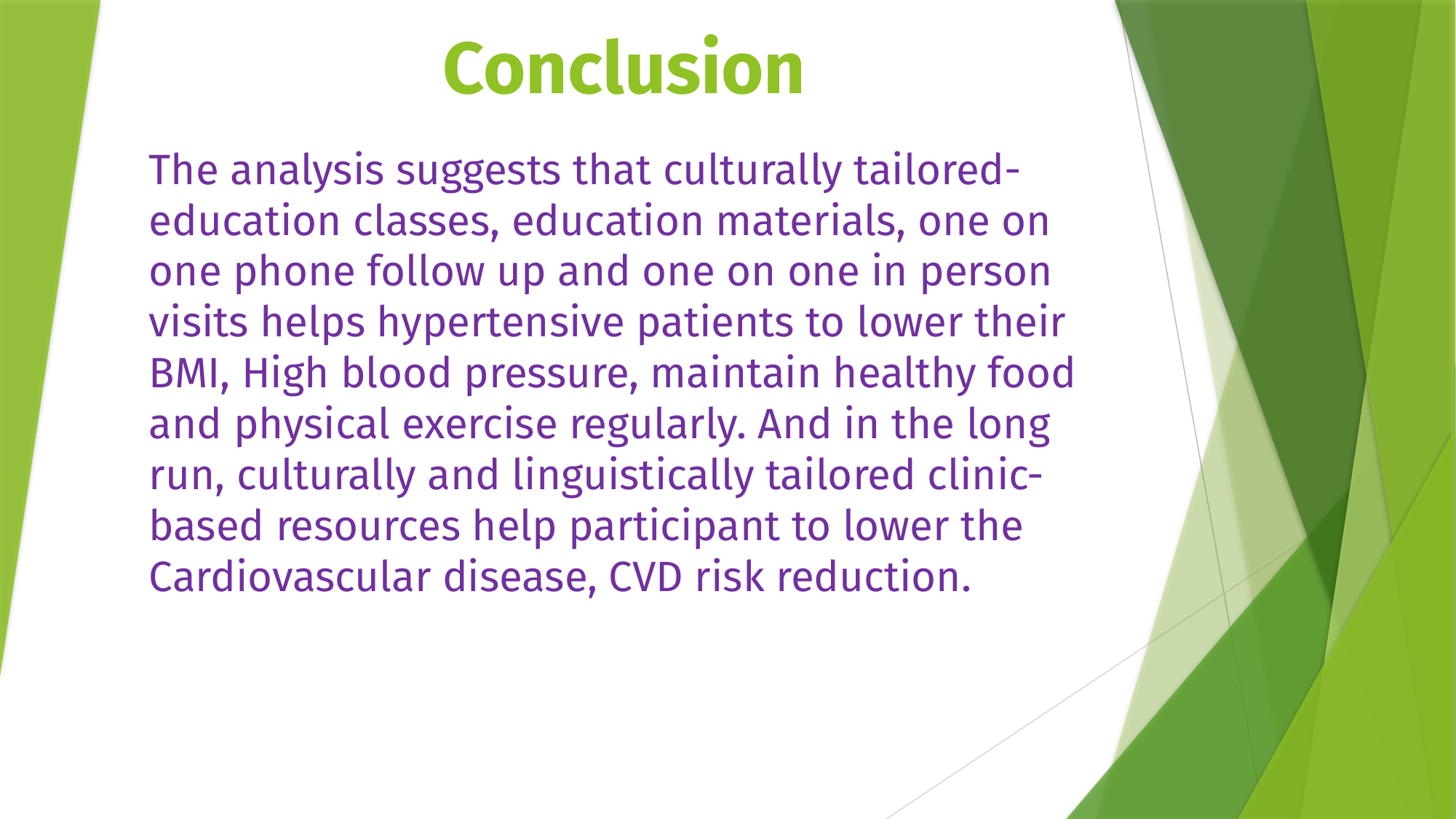

# Conclusion
The analysis suggests that culturally tailored-education classes, education materials, one on one phone follow up and one on one in person visits helps hypertensive patients to lower their BMI, High blood pressure, maintain healthy food and physical exercise regularly. And in the long run, culturally and linguistically tailored clinic-based resources help participant to lower the Cardiovascular disease, CVD risk reduction.